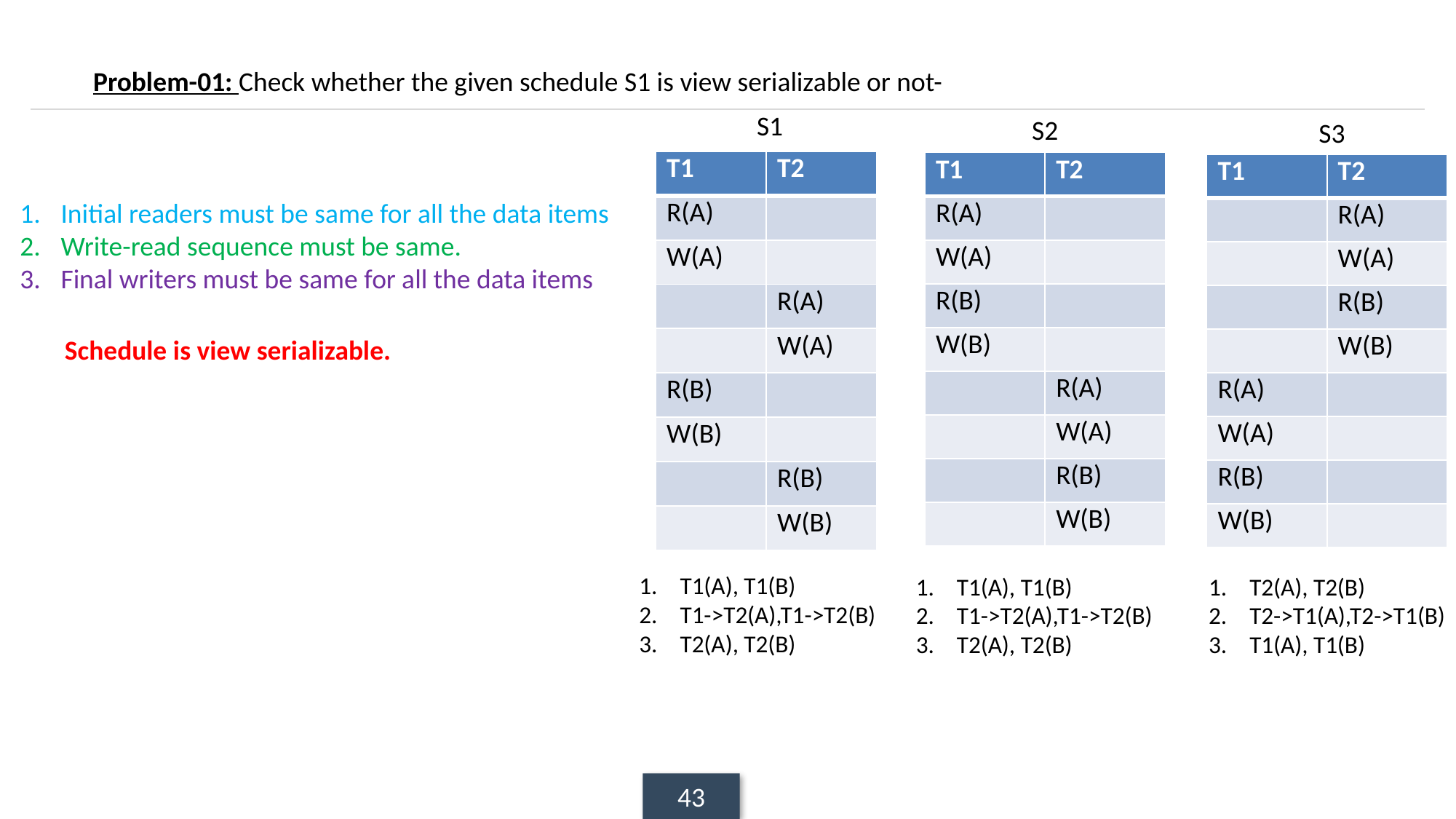

Problem-01: Check whether the given schedule S1 is view serializable or not-
S1
S2
S3
| T1 | T2 |
| --- | --- |
| R(A) |  |
| W(A) |  |
|  | R(A) |
|  | W(A) |
| R(B) |  |
| W(B) |  |
|  | R(B) |
|  | W(B) |
| T1 | T2 |
| --- | --- |
| R(A) |  |
| W(A) |  |
| R(B) |  |
| W(B) |  |
|  | R(A) |
|  | W(A) |
|  | R(B) |
|  | W(B) |
| T1 | T2 |
| --- | --- |
|  | R(A) |
|  | W(A) |
|  | R(B) |
|  | W(B) |
| R(A) |  |
| W(A) |  |
| R(B) |  |
| W(B) |  |
Initial readers must be same for all the data items
Write-read sequence must be same.
Final writers must be same for all the data items

Schedule is view serializable.
T1(A), T1(B)
T1->T2(A),T1->T2(B)
T2(A), T2(B)
T1(A), T1(B)
T1->T2(A),T1->T2(B)
T2(A), T2(B)
T2(A), T2(B)
T2->T1(A),T2->T1(B)
T1(A), T1(B)